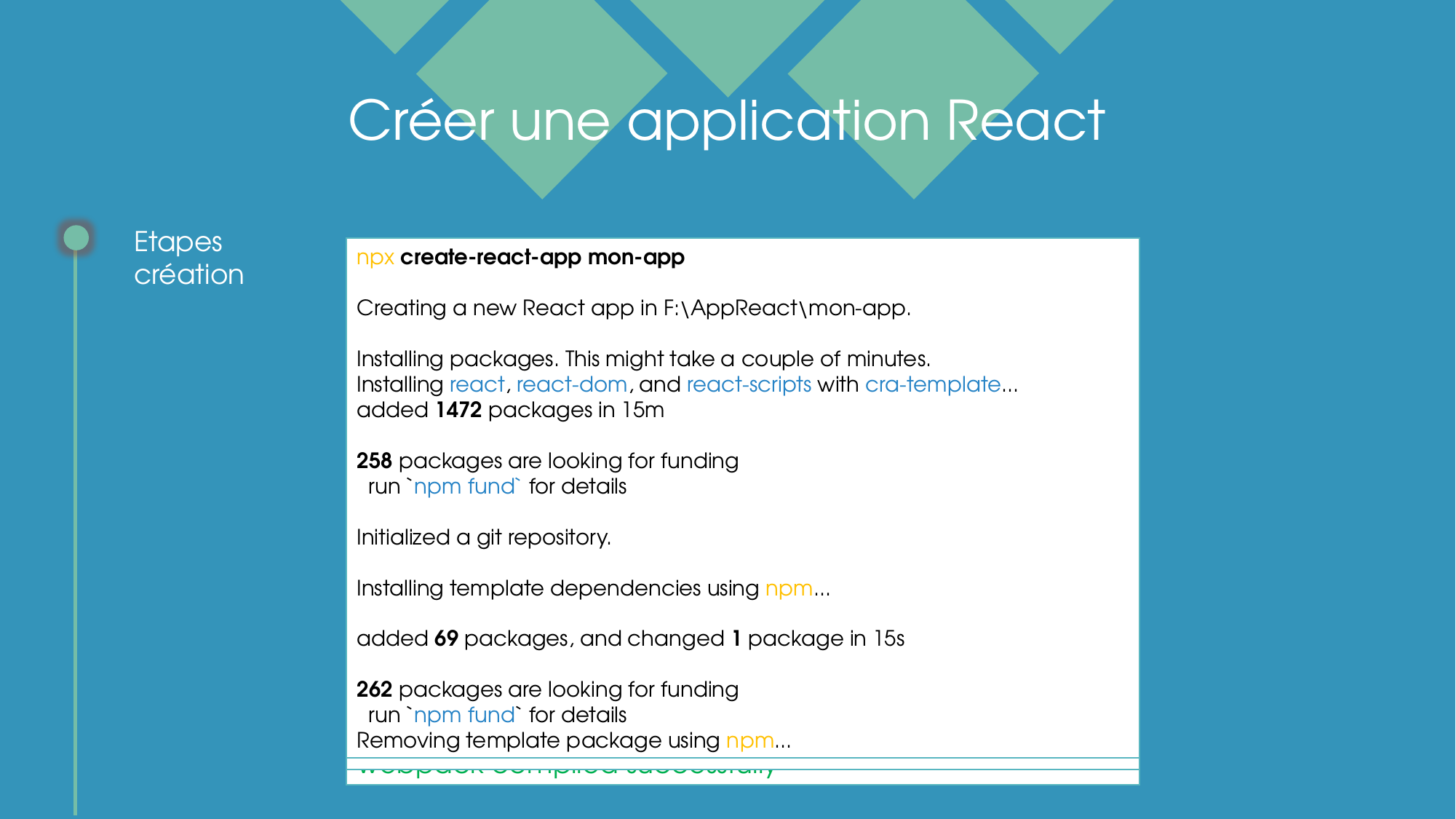

# Créer une application React
Etapes création
npx create-react-app mon-app

Creating a new React app in F:\AppReact\mon-app.

Installing packages. This might take a couple of minutes.
Installing react, react-dom, and react-scripts with cra-template...
added 1472 packages in 15m

258 packages are looking for funding
  run `npm fund` for details

Initialized a git repository.

Installing template dependencies using npm...

added 69 packages, and changed 1 package in 15s

262 packages are looking for funding
  run `npm fund` for details
Removing template package using npm...
  npm test
    Starts the test runner.
  npm run eject
    Removes this tool and copies build dependencies,
    configuration files and scripts into the app directory.

We suggest that you begin by typing:
Compiled successfully!
You can now view mon-app in the browser.

  Local:            http://localhost:3000
  On Your Network:  http://192.168.1.108:3000

Note that the development build is not optimized.
To create a production build, use npm run build.
webpack compiled successfully
removed 1 package, and audited 1541 packages in 6s

262 packages are looking for funding
  run `npm fund` for details

8 vulnerabilities (2 moderate, 6 high)

To address all issues (including breaking changes), run:
  npm audit fix --force

Run `npm audit` for details.

Created git commit.

Success! Created mon-app at F:\AppReact\mon-app
Inside that directory, you can run several commands:
 npm start
    Starts the development server.
    Bundles the app into static files for production.